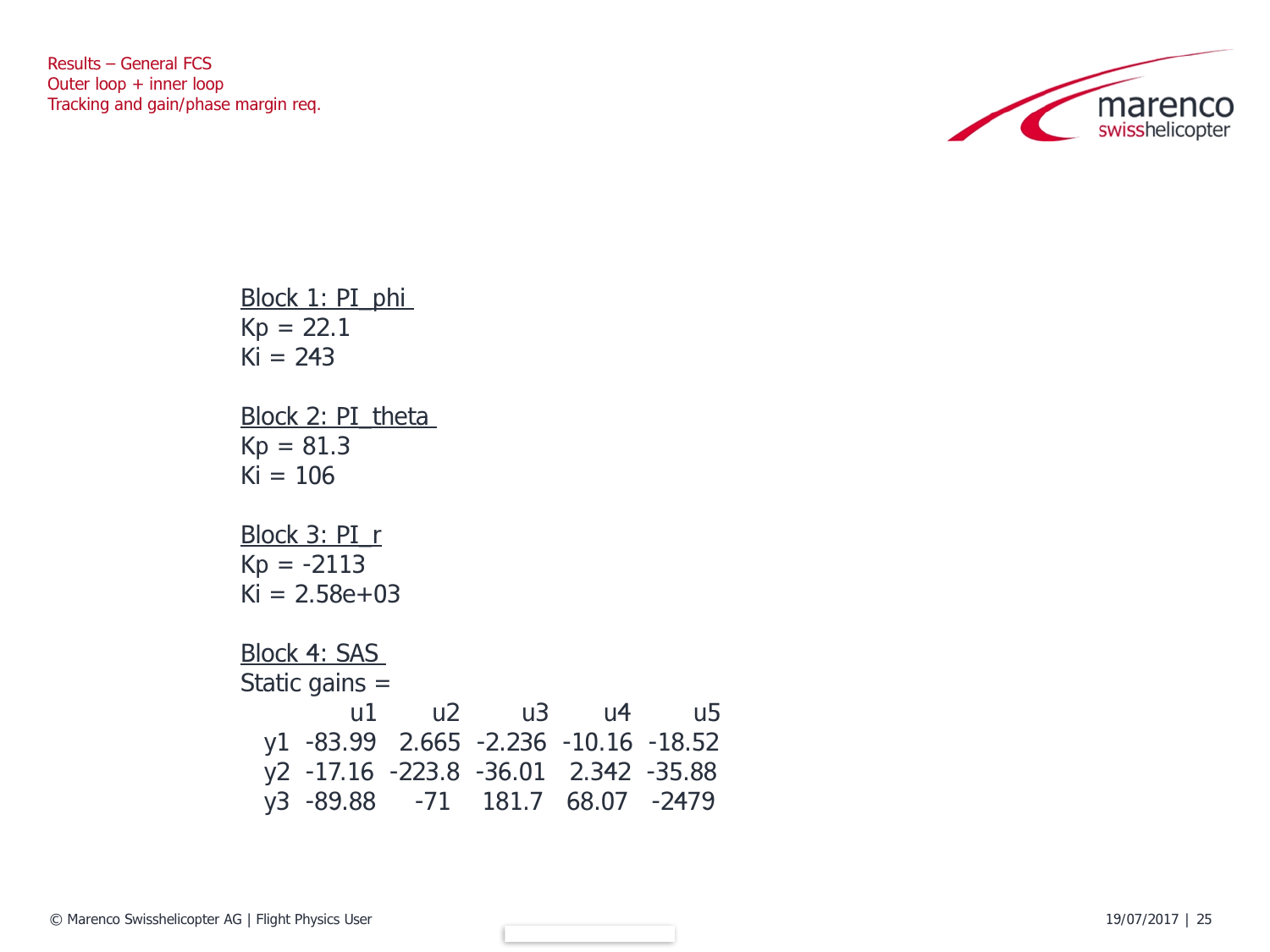

# Results – General FCS Outer loop + inner loop Tracking and gain/phase margin req.
Block 1: PI_phi
Kp = 22.1
Ki = 243

Block 2: PI_theta
Kp = 81.3
Ki = 106

Block 3: PI_r
Kp = -2113
Ki = 2.58e+03

Block 4: SAS
Static gains =
              u1       u2        u3       u4        u5
   y1  -83.99   2.665  -2.236  -10.16  -18.52
   y2  -17.16  -223.8  -36.01   2.342  -35.88
   y3  -89.88     -71    181.7   68.07   -2479
19/07/2017